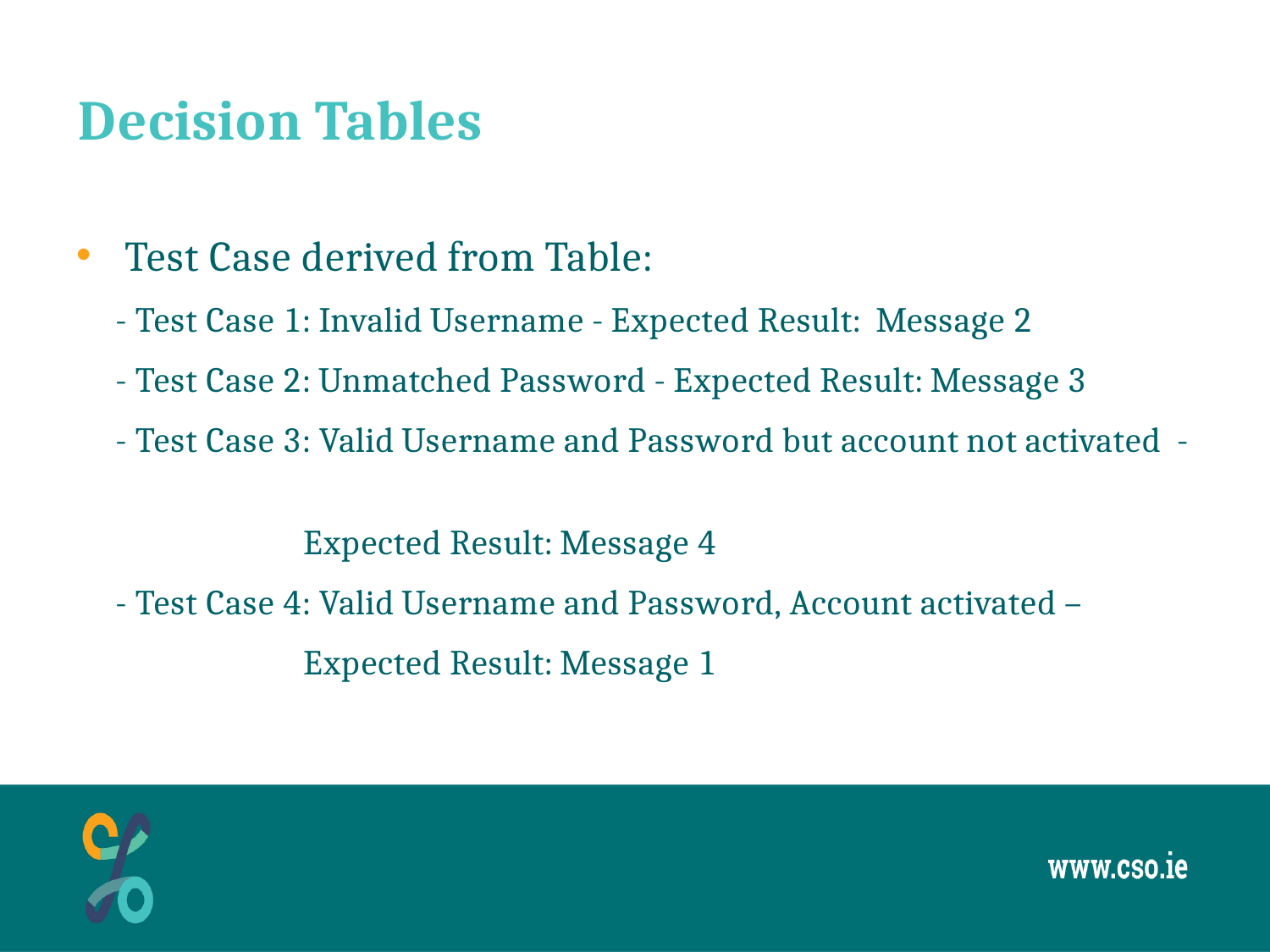

# Decision Tables
Test Case derived from Table:
     - Test Case 1: Invalid Username - Expected Result:  Message 2
     - Test Case 2: Unmatched Password - Expected Result: Message 3
     - Test Case 3: Valid Username and Password but account not activated  -
                             Expected Result: Message 4
     - Test Case 4: Valid Username and Password, Account activated –
                             Expected Result: Message 1